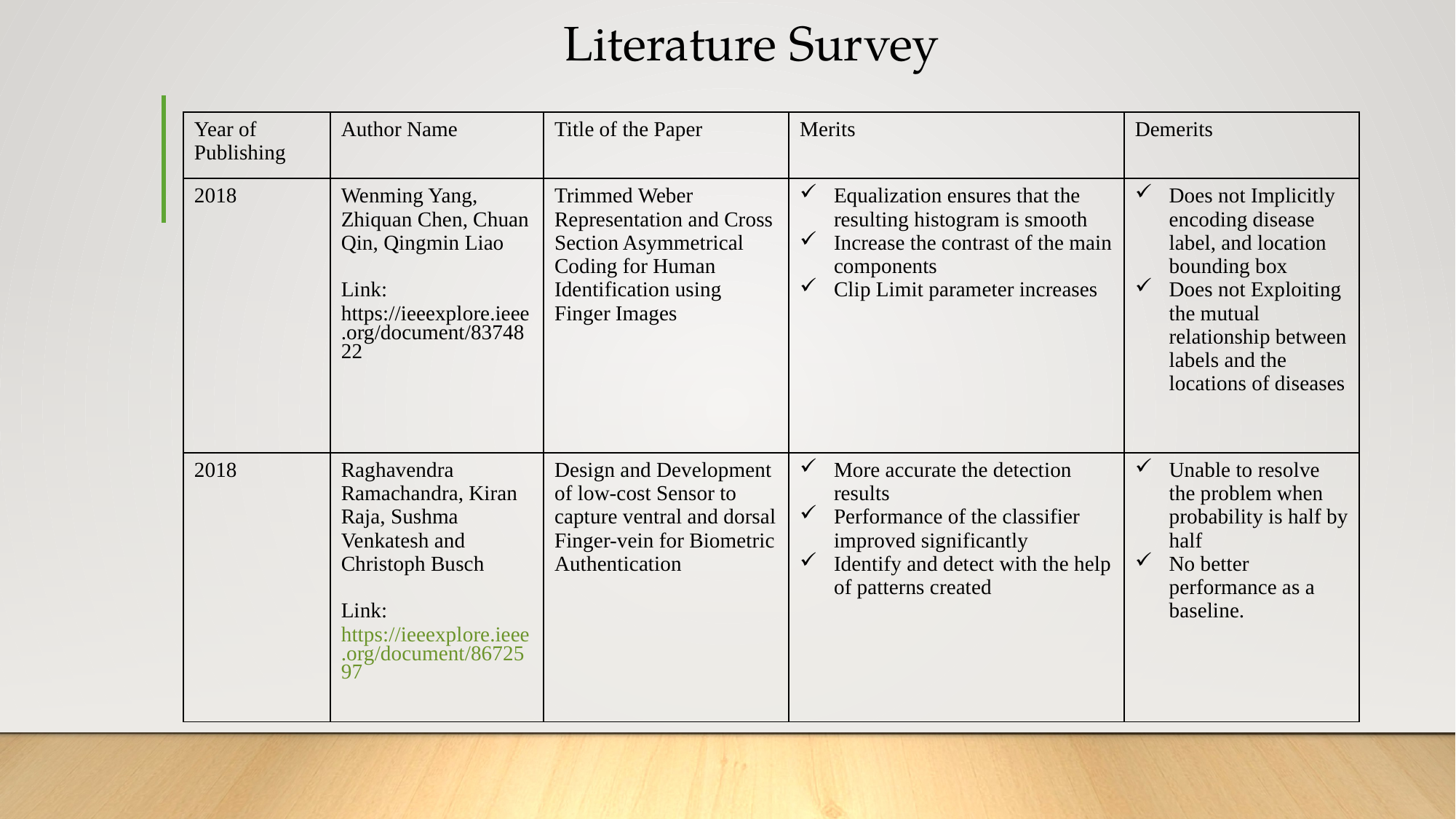

# Literature Survey
| Year of Publishing | Author Name | Title of the Paper | Merits | Demerits |
| --- | --- | --- | --- | --- |
| 2018 | Wenming Yang, Zhiquan Chen, Chuan Qin, Qingmin Liao Link: https://ieeexplore.ieee.org/document/8374822 | Trimmed Weber Representation and Cross Section Asymmetrical Coding for Human Identification using Finger Images | Equalization ensures that the resulting histogram is smooth Increase the contrast of the main components Clip Limit parameter increases | Does not Implicitly encoding disease label, and location bounding box Does not Exploiting the mutual relationship between labels and the locations of diseases |
| 2018 | Raghavendra Ramachandra, Kiran Raja, Sushma Venkatesh and Christoph Busch Link: https://ieeexplore.ieee.org/document/8672597 | Design and Development of low-cost Sensor to capture ventral and dorsal Finger-vein for Biometric Authentication | More accurate the detection results Performance of the classifier improved significantly Identify and detect with the help of patterns created | Unable to resolve the problem when probability is half by half No better performance as a baseline. |